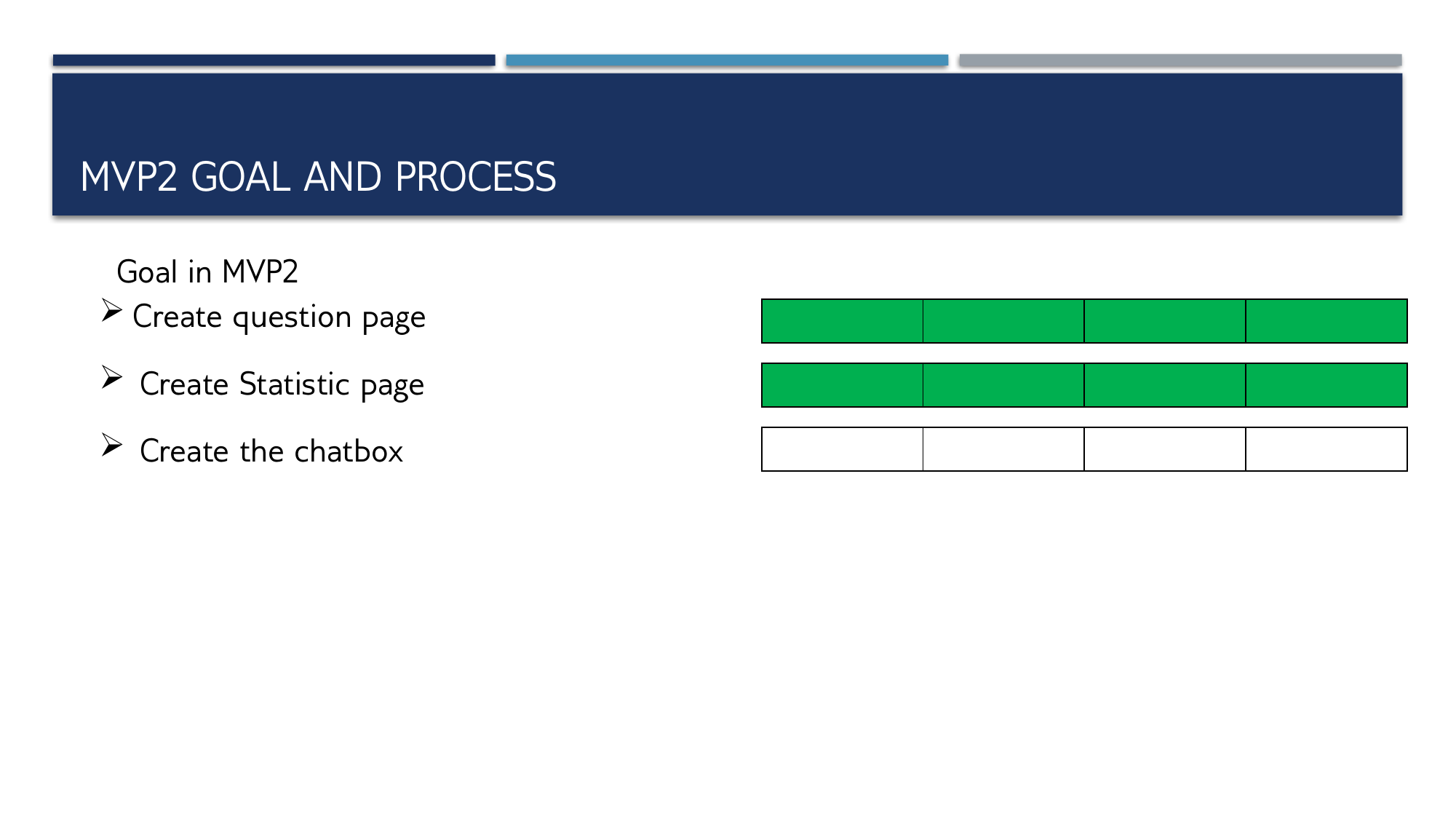

# Mvp2 goal and process
Goal in MVP2
Create question page
Create Statistic page
Create the chatbox

|  |  |  |  |
| --- | --- | --- | --- |
|  |  |  |  |
| --- | --- | --- | --- |
|  |  |  |  |
| --- | --- | --- | --- |